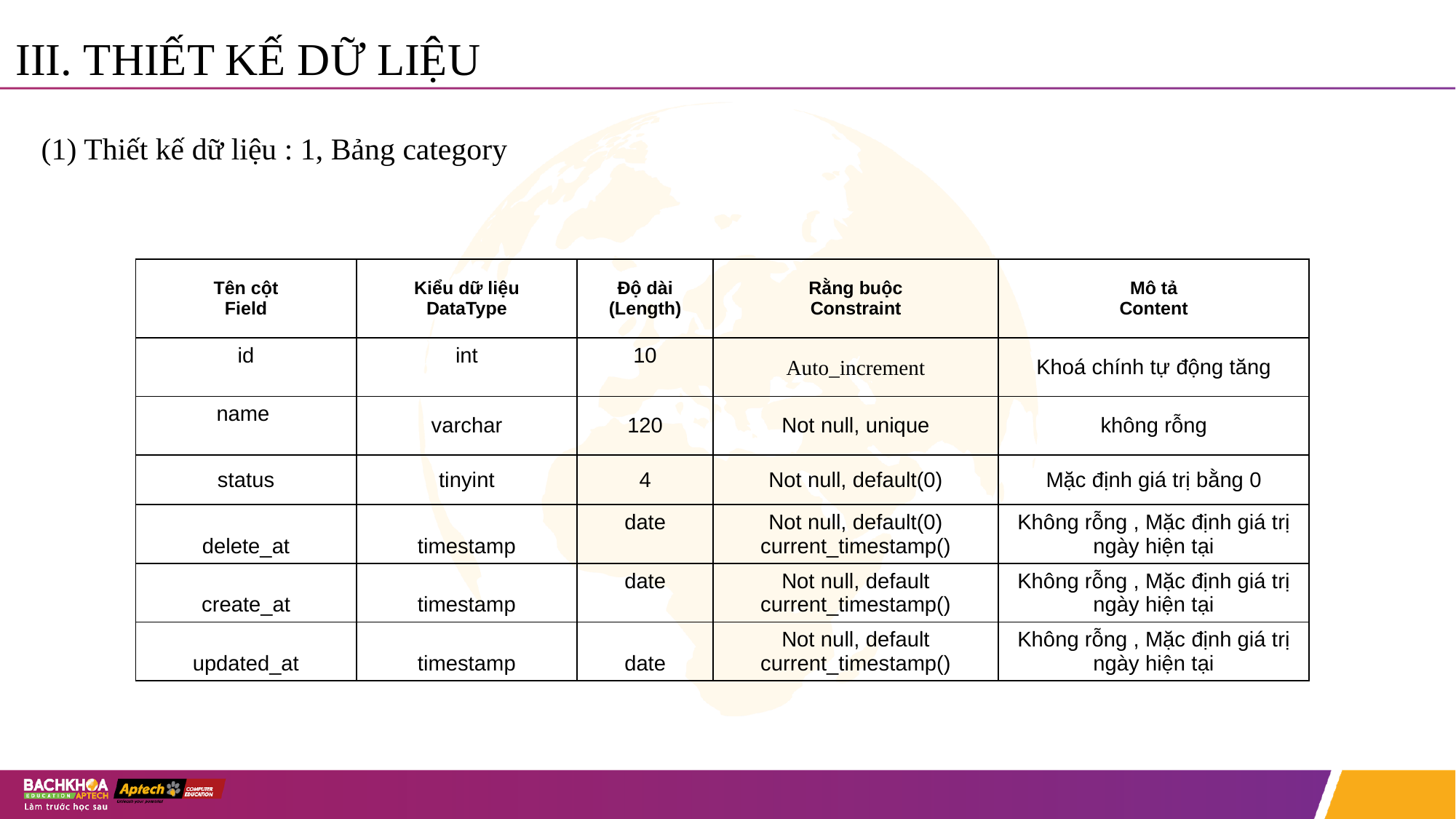

# THIẾT KẾ DỮ LIỆU
(1) Thiết kế dữ liệu : 1, Bảng category

| Tên cột Field | Kiểu dữ liệu DataType | Độ dài (Length) | Rằng buộc Constraint | Mô tả Content |
| --- | --- | --- | --- | --- |
| id | int | 10 | Auto\_increment | Khoá chính tự động tăng |
| name | varchar | 120 | Not null, unique | không rỗng |
| status | tinyint | 4 | Not null, default(0) | Mặc định giá trị bằng 0 |
| delete\_at | timestamp | date | Not null, default(0) current\_timestamp() | Không rỗng , Mặc định giá trị ngày hiện tại |
| create\_at | timestamp | date | Not null, default current\_timestamp() | Không rỗng , Mặc định giá trị ngày hiện tại |
| updated\_at | timestamp | date | Not null, default current\_timestamp() | Không rỗng , Mặc định giá trị ngày hiện tại |